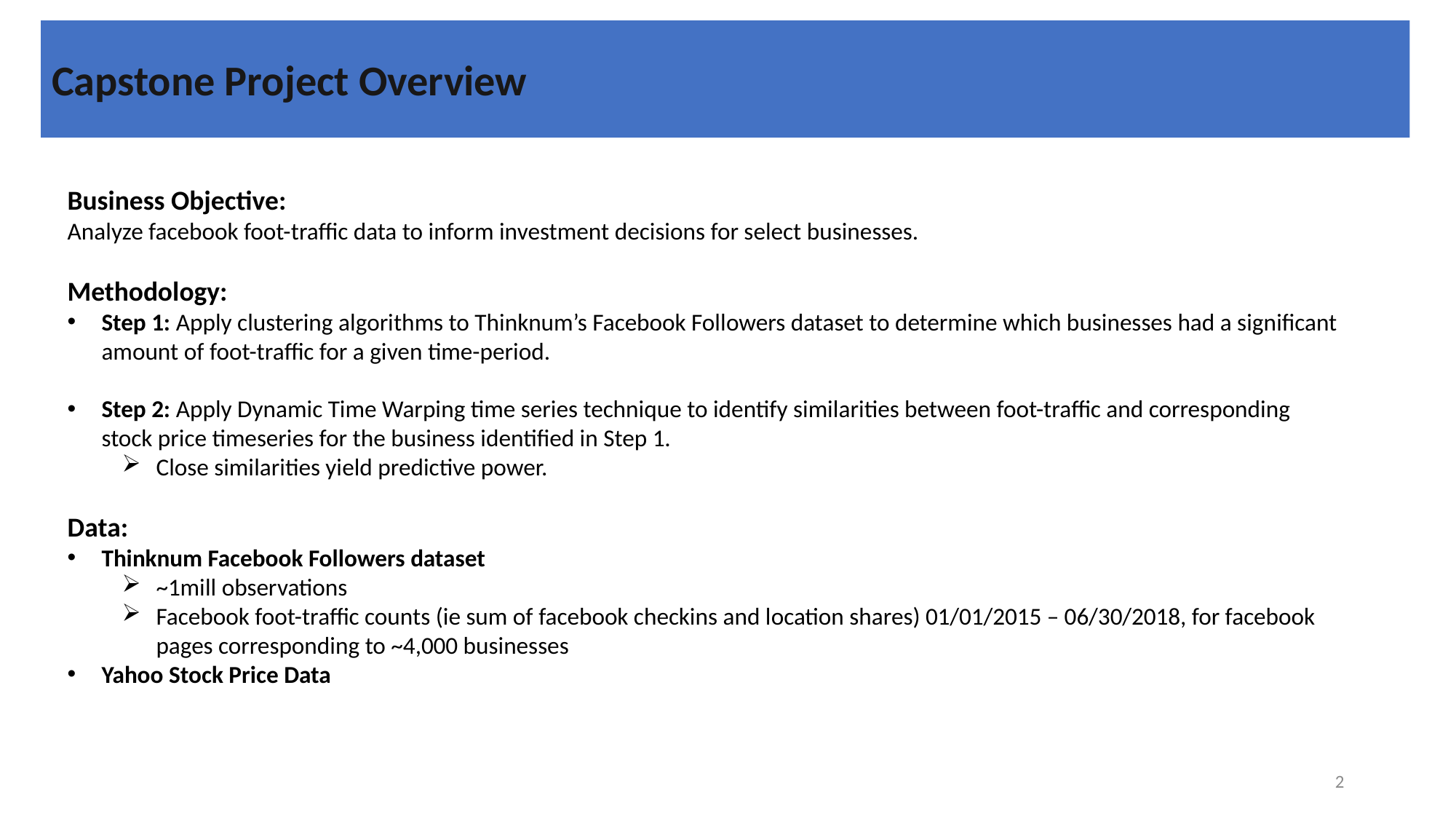

Capstone Project Overview
Business Objective:
Analyze facebook foot-traffic data to inform investment decisions for select businesses.

Methodology:
Step 1: Apply clustering algorithms to Thinknum’s Facebook Followers dataset to determine which businesses had a significant amount of foot-traffic for a given time-period.

Step 2: Apply Dynamic Time Warping time series technique to identify similarities between foot-traffic and corresponding stock price timeseries for the business identified in Step 1.
Close similarities yield predictive power.

Data:
Thinknum Facebook Followers dataset
~1mill observations
Facebook foot-traffic counts (ie sum of facebook checkins and location shares) 01/01/2015 – 06/30/2018, for facebook pages corresponding to ~4,000 businesses
Yahoo Stock Price Data
2